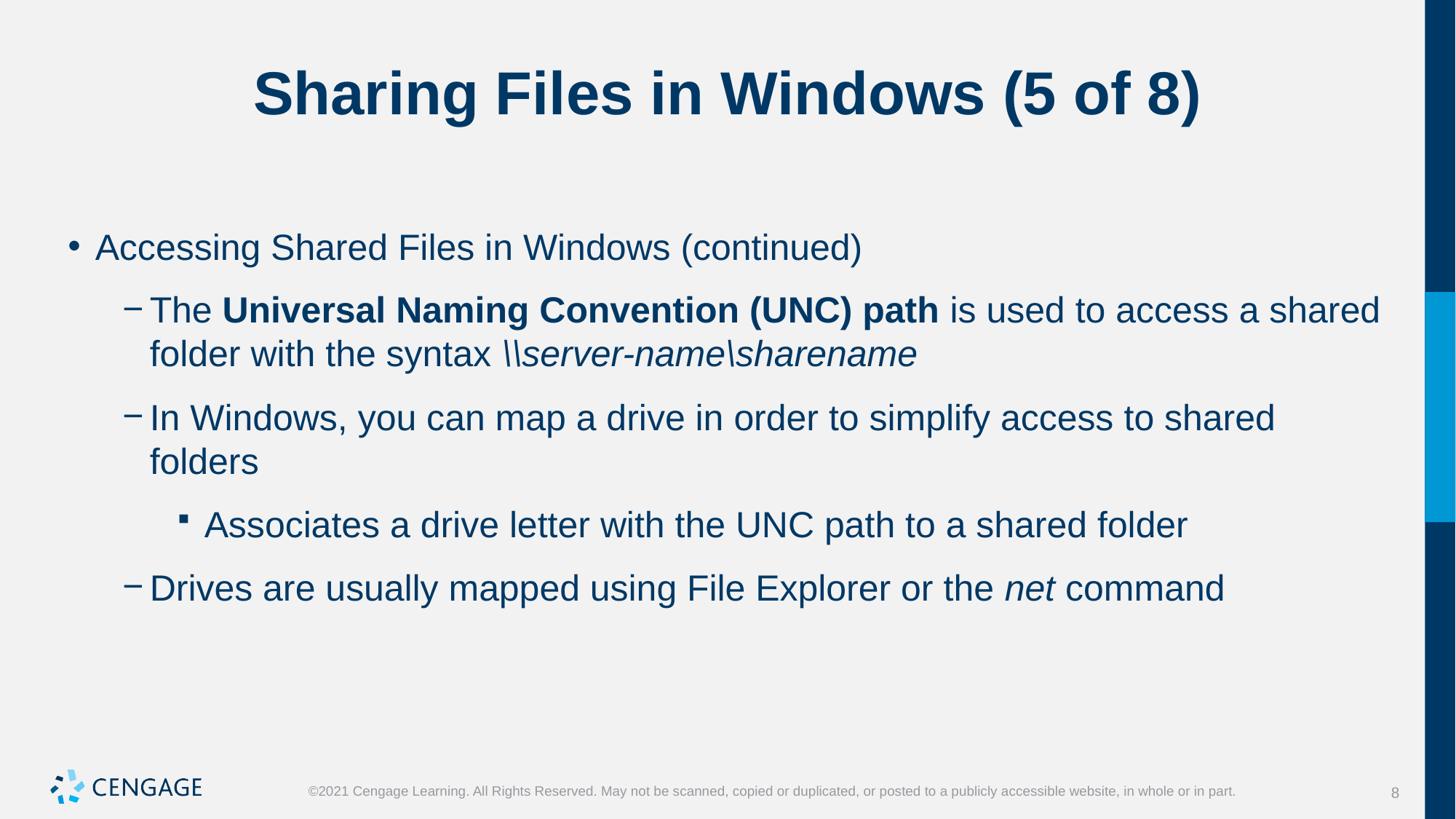

# Sharing Files in Windows (5 of 8)
Accessing Shared Files in Windows (continued)
The Universal Naming Convention (UNC) path is used to access a shared folder with the syntax \\server-name\sharename
In Windows, you can map a drive in order to simplify access to shared folders
Associates a drive letter with the UNC path to a shared folder
Drives are usually mapped using File Explorer or the net command